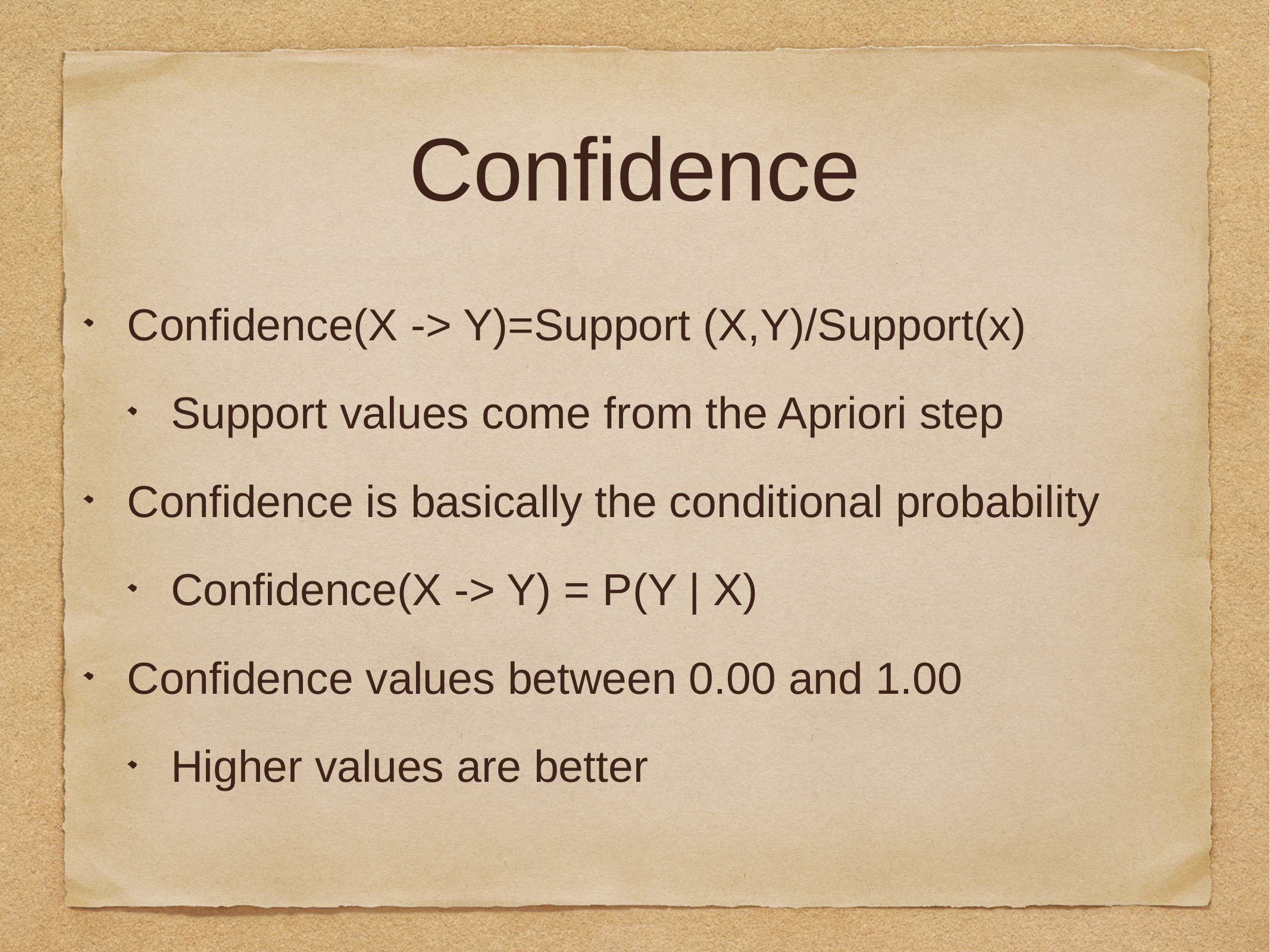

# Confidence
Confidence(X -> Y)=Support (X,Y)/Support(x)
Support values come from the Apriori step
Confidence is basically the conditional probability
Confidence(X -> Y) = P(Y | X)
Confidence values between 0.00 and 1.00
Higher values are better